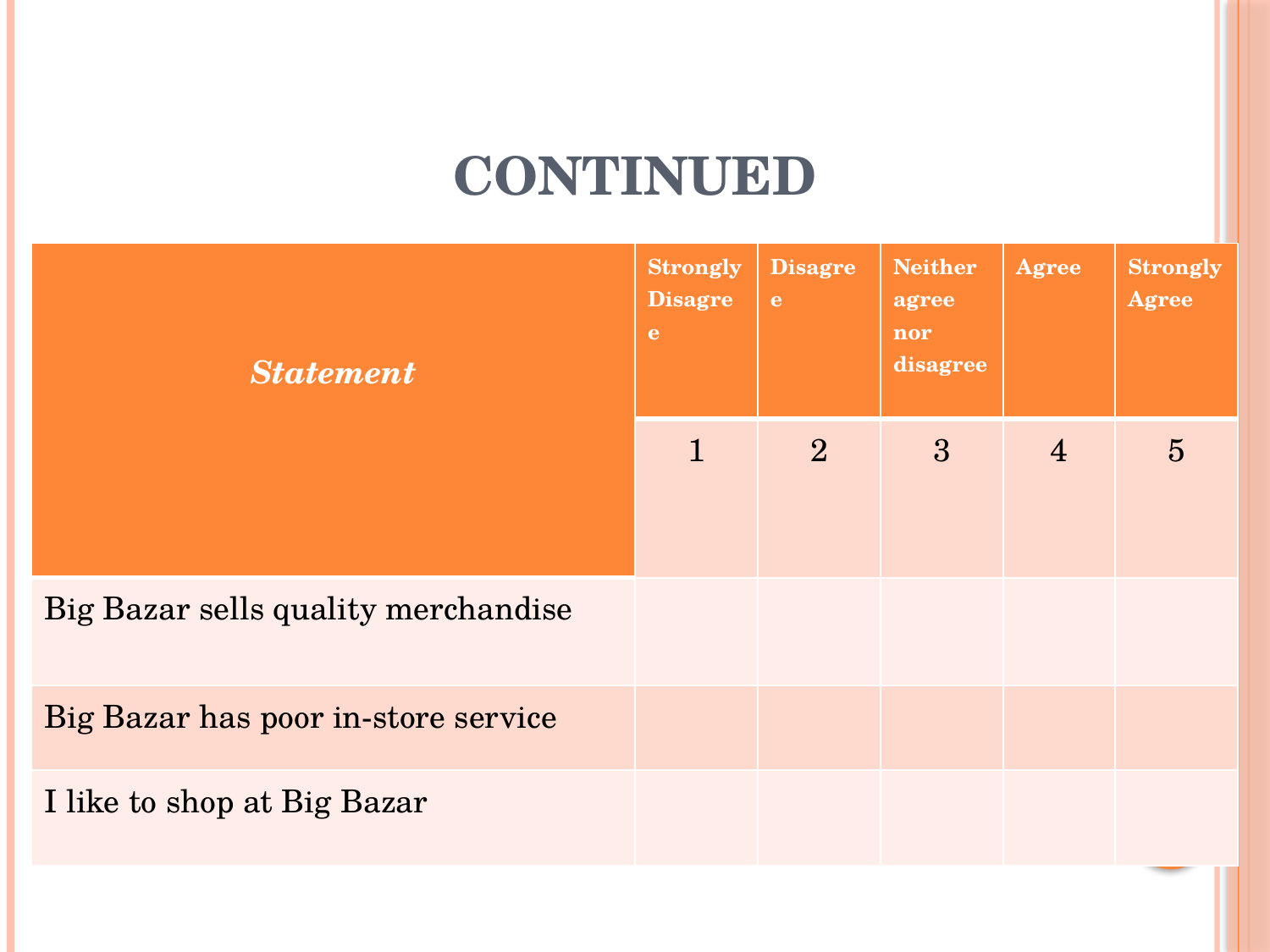

# Continued
| Statement | Strongly Disagree | Disagree | Neither agree nor disagree | Agree | Strongly Agree |
| --- | --- | --- | --- | --- | --- |
|  | 1 | 2 | 3 | 4 | 5 |
| Big Bazar sells quality merchandise |  |  |  |  |  |
| Big Bazar has poor in-store service |  |  |  |  |  |
| I like to shop at Big Bazar |  |  |  |  |  |